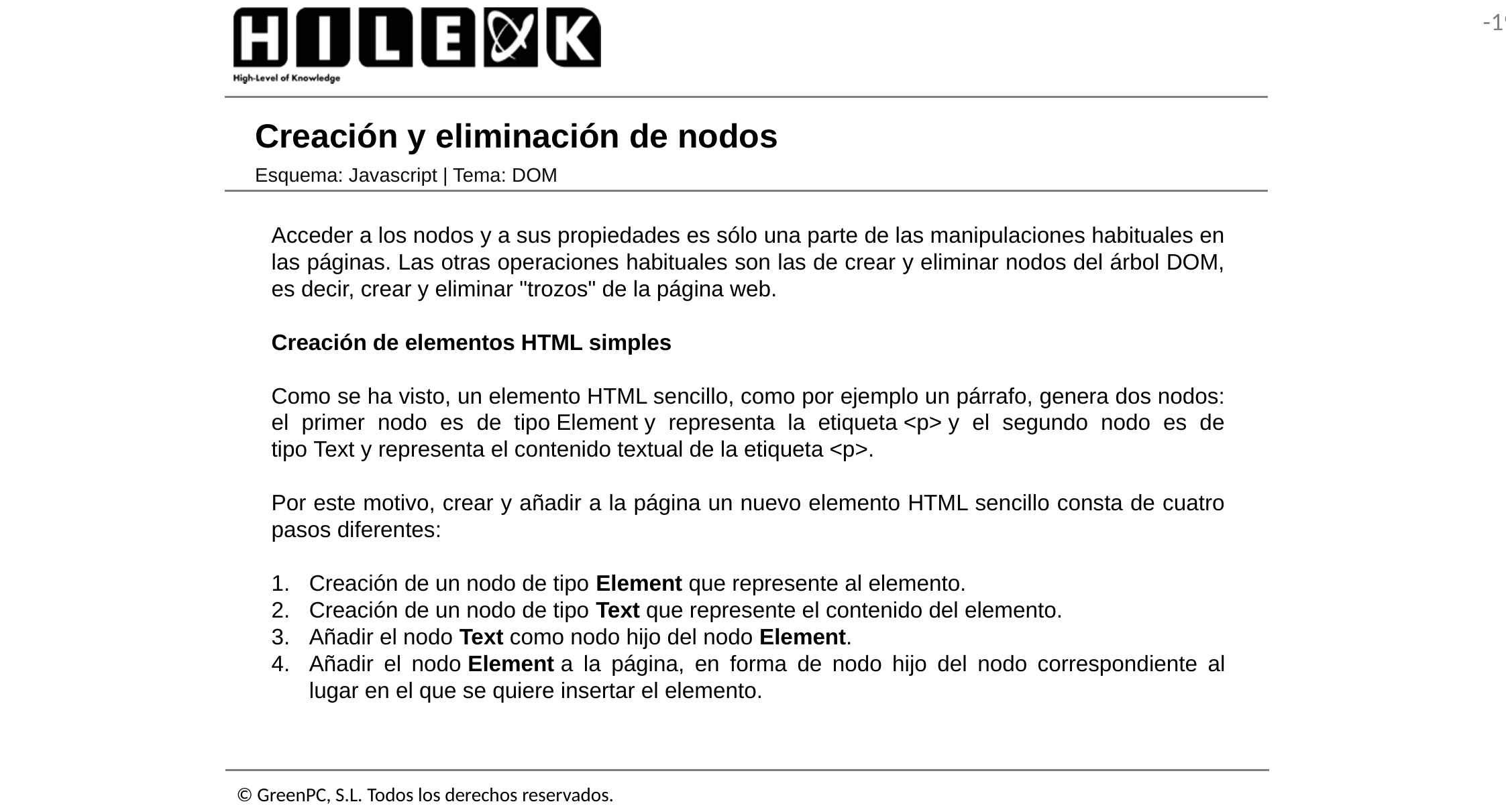

# Creación y eliminación de nodos
Esquema: Javascript | Tema: DOM
Acceder a los nodos y a sus propiedades es sólo una parte de las manipulaciones habituales en las páginas. Las otras operaciones habituales son las de crear y eliminar nodos del árbol DOM, es decir, crear y eliminar "trozos" de la página web.

Creación de elementos HTML simples

Como se ha visto, un elemento HTML sencillo, como por ejemplo un párrafo, genera dos nodos: el primer nodo es de tipo Element y representa la etiqueta <p> y el segundo nodo es de tipo Text y representa el contenido textual de la etiqueta <p>.

Por este motivo, crear y añadir a la página un nuevo elemento HTML sencillo consta de cuatro pasos diferentes:

Creación de un nodo de tipo Element que represente al elemento.
Creación de un nodo de tipo Text que represente el contenido del elemento.
Añadir el nodo Text como nodo hijo del nodo Element.
Añadir el nodo Element a la página, en forma de nodo hijo del nodo correspondiente al lugar en el que se quiere insertar el elemento.